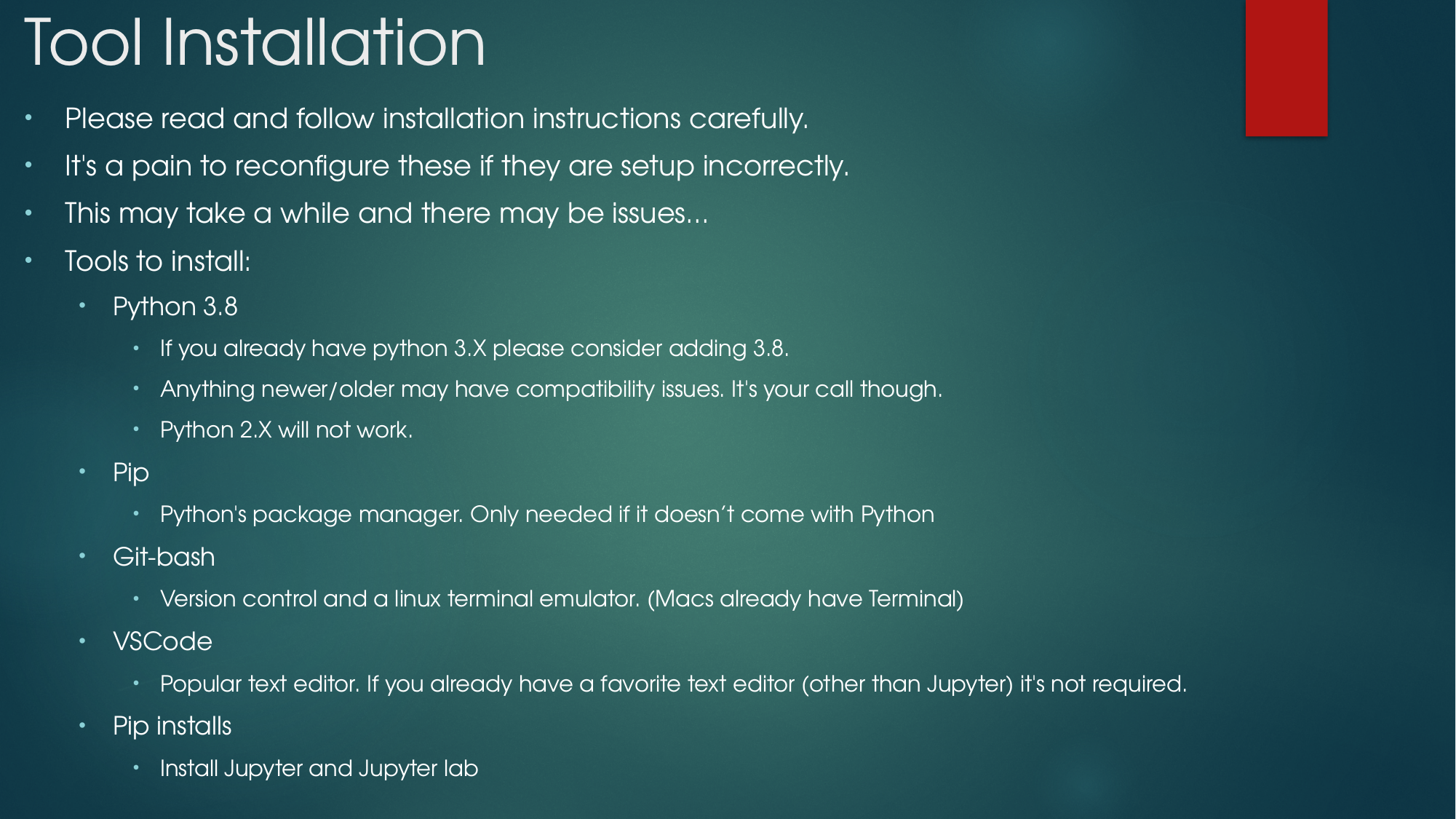

# Tool Installation
Please read and follow installation instructions carefully.
It's a pain to reconfigure these if they are setup incorrectly.
This may take a while and there may be issues...
Tools to install:
Python 3.8
If you already have python 3.X please consider adding 3.8.
Anything newer/older may have compatibility issues. It's your call though.
Python 2.X will not work.
Pip
Python's package manager. Only needed if it doesn’t come with Python
Git-bash
Version control and a linux terminal emulator. (Macs already have Terminal)
VSCode
Popular text editor. If you already have a favorite text editor (other than Jupyter) it's not required.
Pip installs
Install Jupyter and Jupyter lab